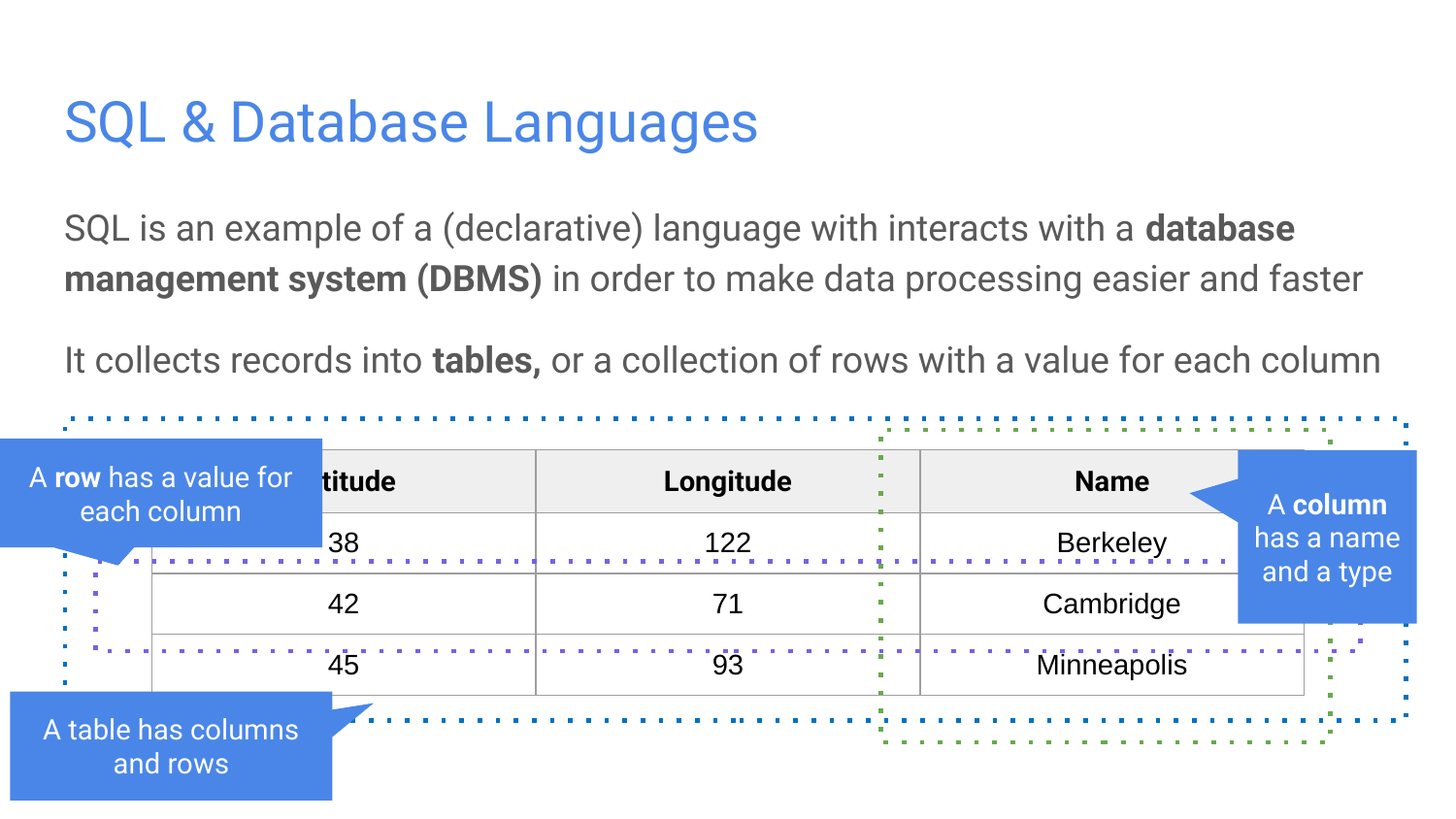

# SQL & Database Languages
SQL is an example of a (declarative) language with interacts with a database management system (DBMS) in order to make data processing easier and faster
It collects records into tables, or a collection of rows with a value for each column

A row has a value for each column
| Latitude | Longitude | Name |
| --- | --- | --- |
| 38 | 122 | Berkeley |
| 42 | 71 | Cambridge |
| 45 | 93 | Minneapolis |
A column has a name and a type

A table has columns and rows